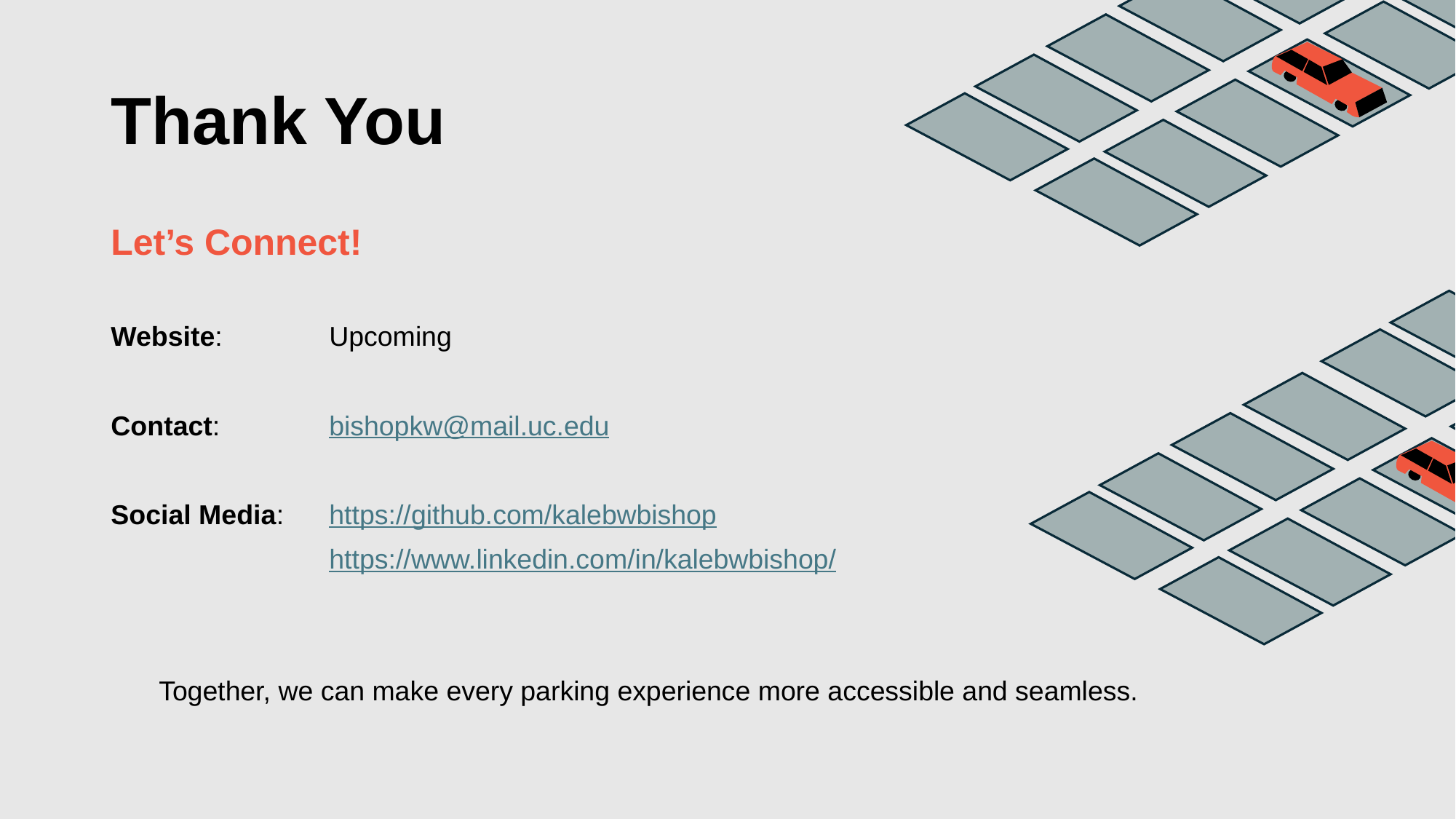

# Thank You

Let’s Connect!

Website: 	Upcoming

Contact: 	bishopkw@mail.uc.edu

Social Media: 	https://github.com/kalebwbishop
		https://www.linkedin.com/in/kalebwbishop/

Together, we can make every parking experience more accessible and seamless.